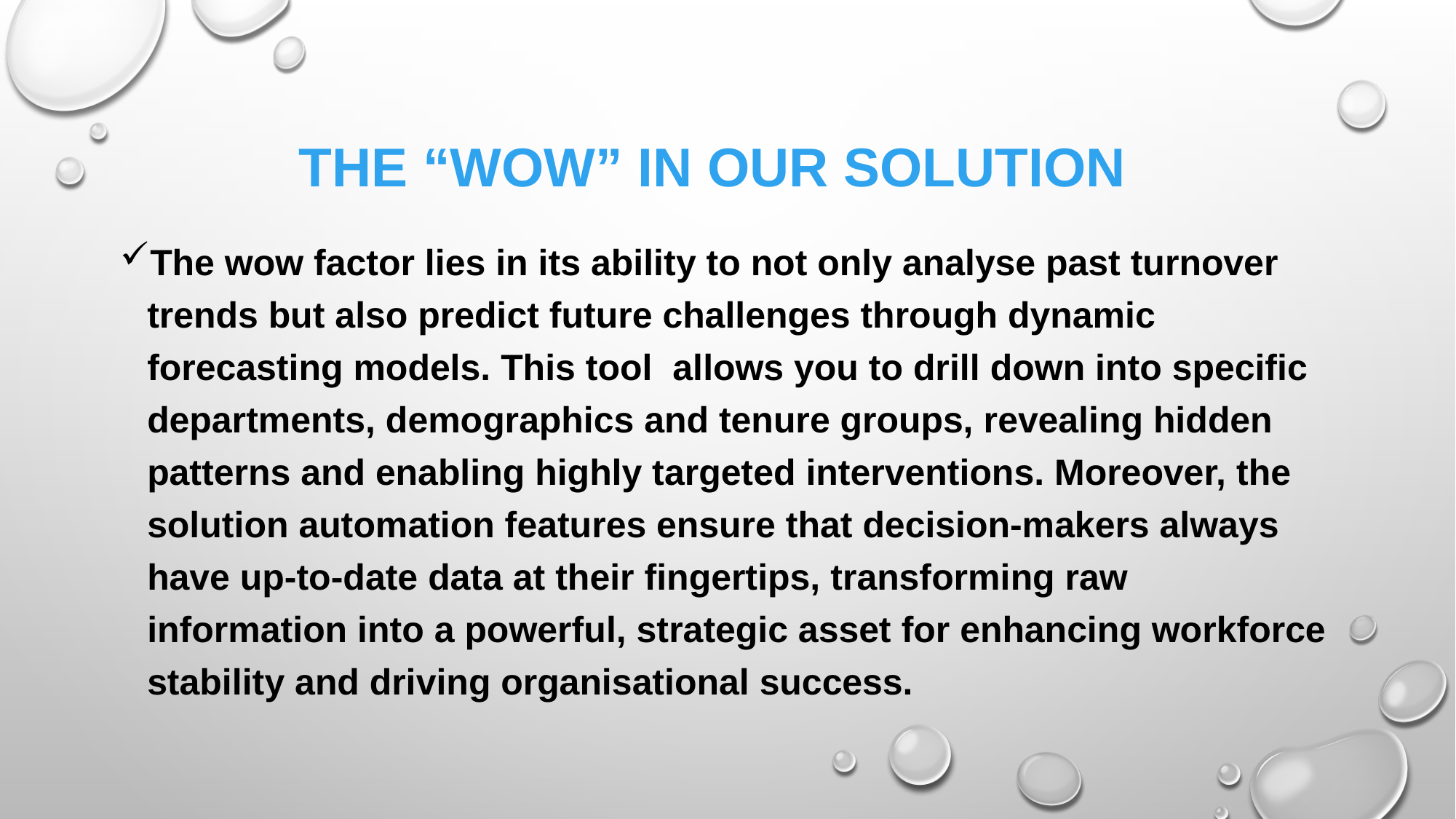

# The “wow” in our solution
The wow factor lies in its ability to not only analyse past turnover trends but also predict future challenges through dynamic forecasting models. This tool  allows you to drill down into specific departments, demographics and tenure groups, revealing hidden patterns and enabling highly targeted interventions. Moreover, the solution automation features ensure that decision-makers always have up-to-date data at their fingertips, transforming raw information into a powerful, strategic asset for enhancing workforce stability and driving organisational success.